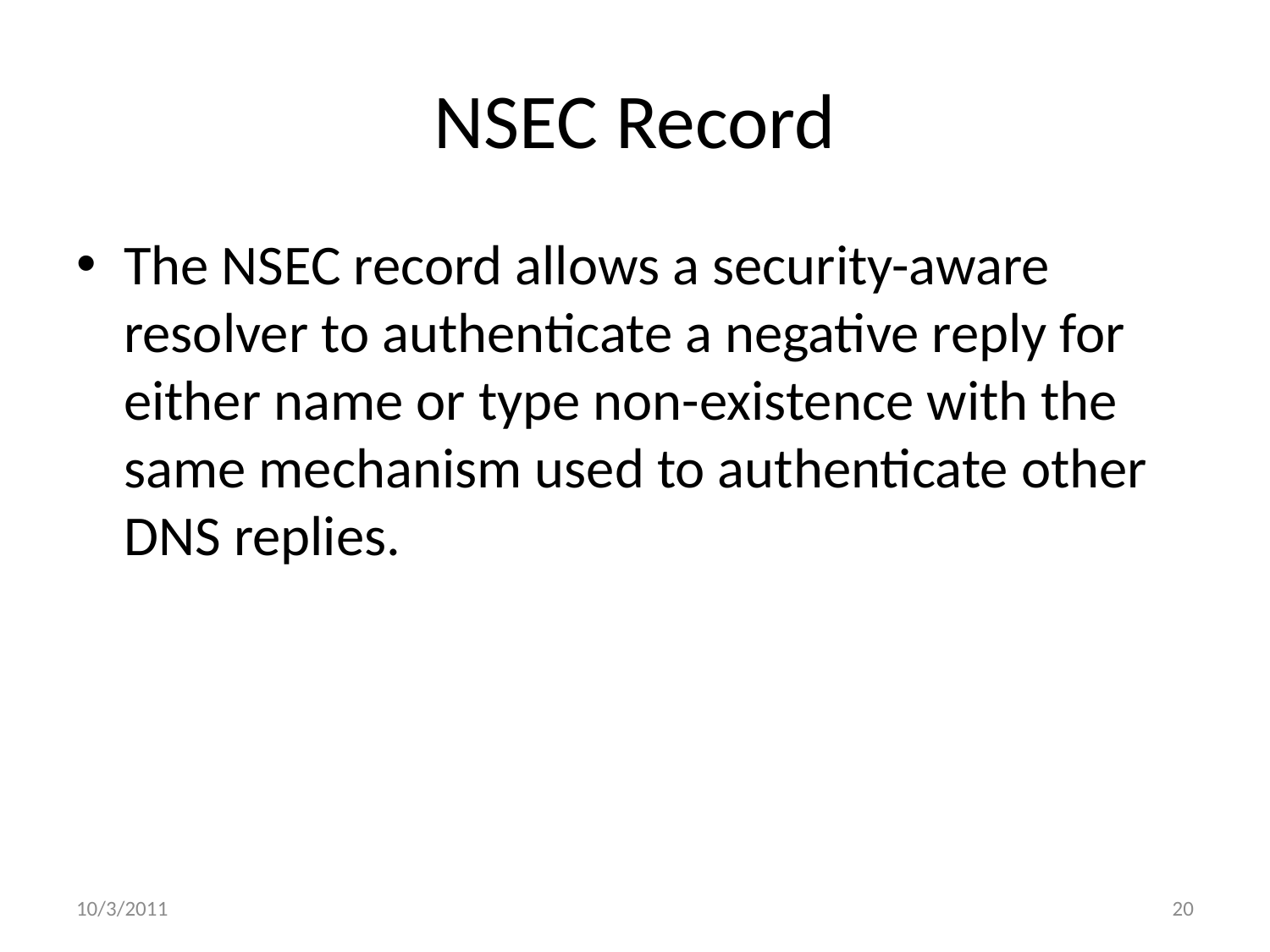

# NSEC Record
The NSEC record allows a security-aware resolver to authenticate a negative reply for either name or type non-existence with the same mechanism used to authenticate other DNS replies.
10/3/2011
20